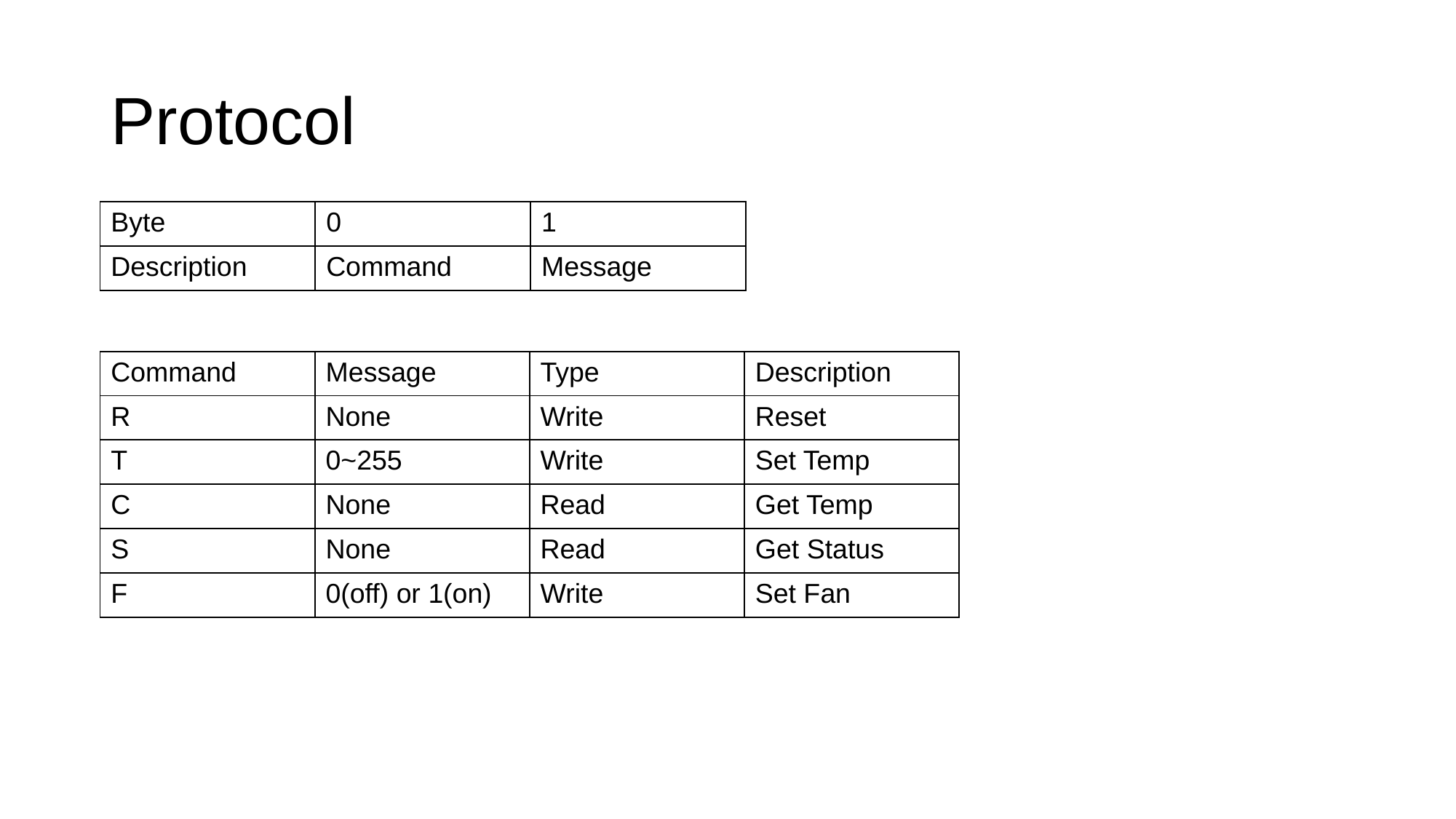

# Protocol
| Byte | 0 | 1 |
| --- | --- | --- |
| Description | Command | Message |
| Command | Message | Type | Description |
| --- | --- | --- | --- |
| R | None | Write | Reset |
| T | 0~255 | Write | Set Temp |
| C | None | Read | Get Temp |
| S | None | Read | Get Status |
| F | 0(off) or 1(on) | Write | Set Fan |